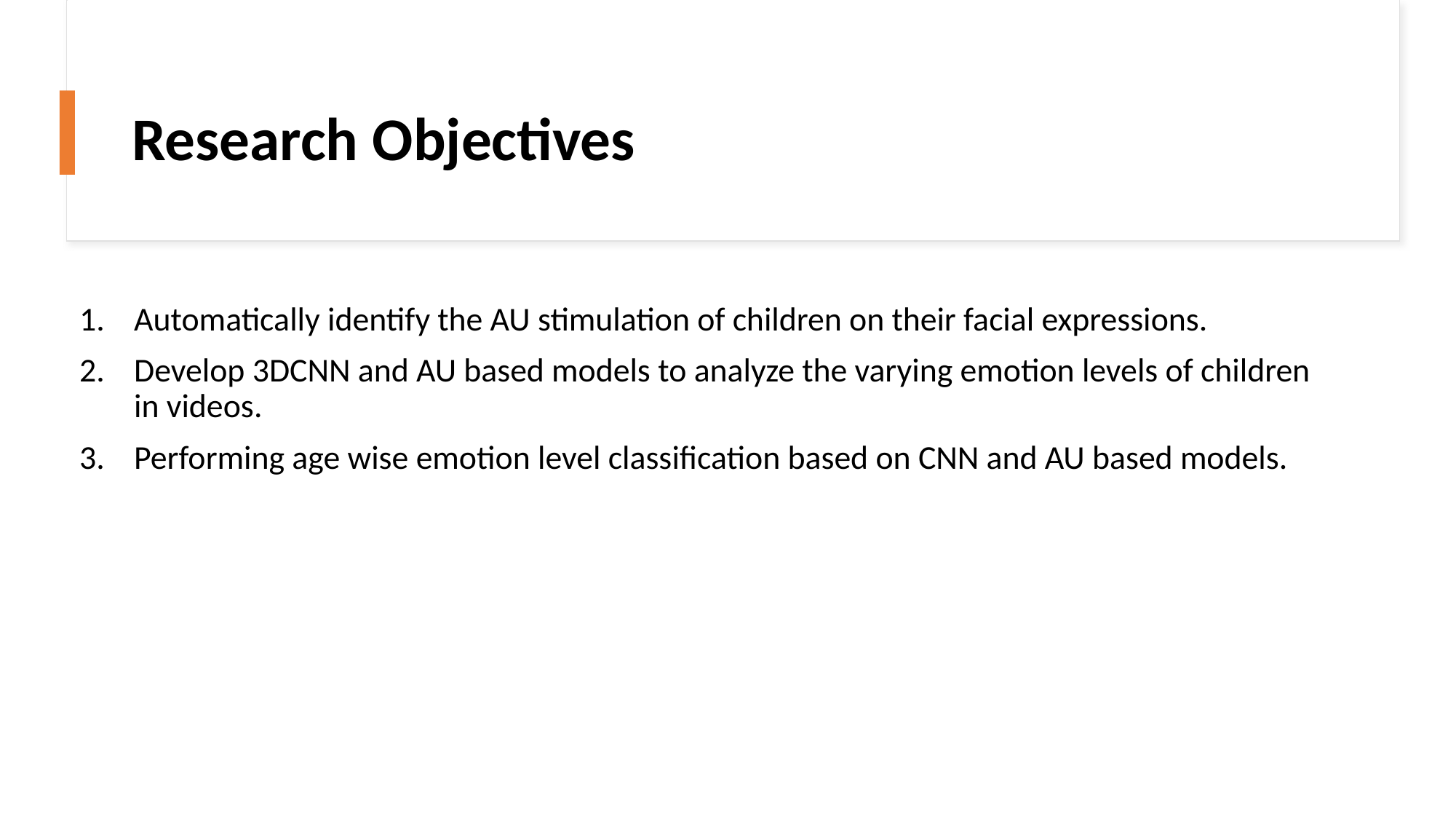

# Research Objectives

Automatically identify the AU stimulation of children on their facial expressions.
Develop 3DCNN and AU based models to analyze the varying emotion levels of children in videos.
Performing age wise emotion level classification based on CNN and AU based models.